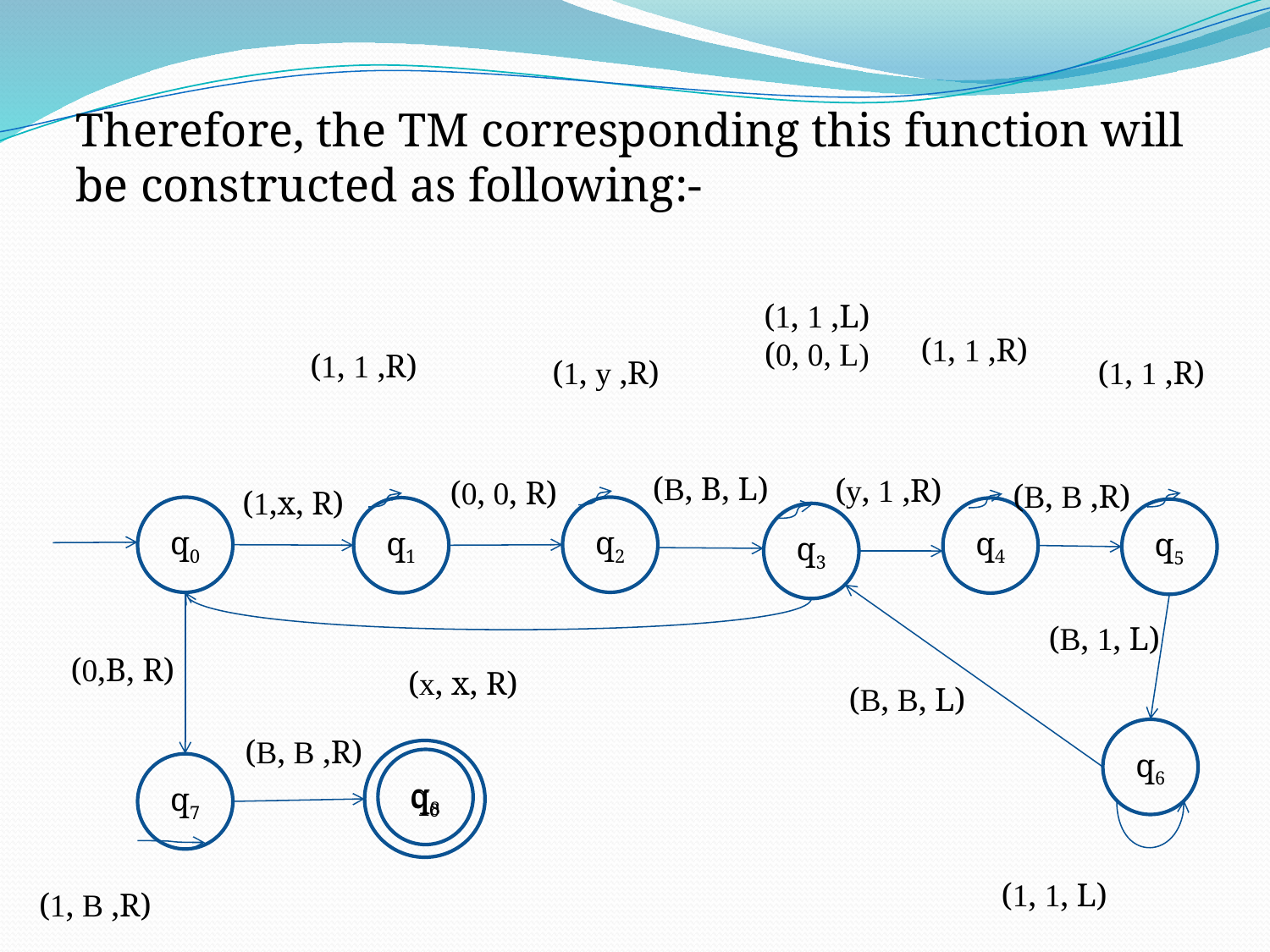

Therefore, the TM corresponding this function will be constructed as following:-

(1, 1 ,L)
(0, 0, L)
(1, 1 ,R)
(1, 1 ,R)
(1, y ,R)
(1, 1 ,R)
(1,x, R)
(B, B, L)

(y, 1 ,R)

(0, 0, R)

(B, B ,R)

q0
q2
q1
q4
q5
q3
(B, 1, L)

(x, x, R)
(0,B, R)

(B, B, L)

q6
(B, B ,R)

q0
q8
q7
(1, 1, L)
(1, B ,R)